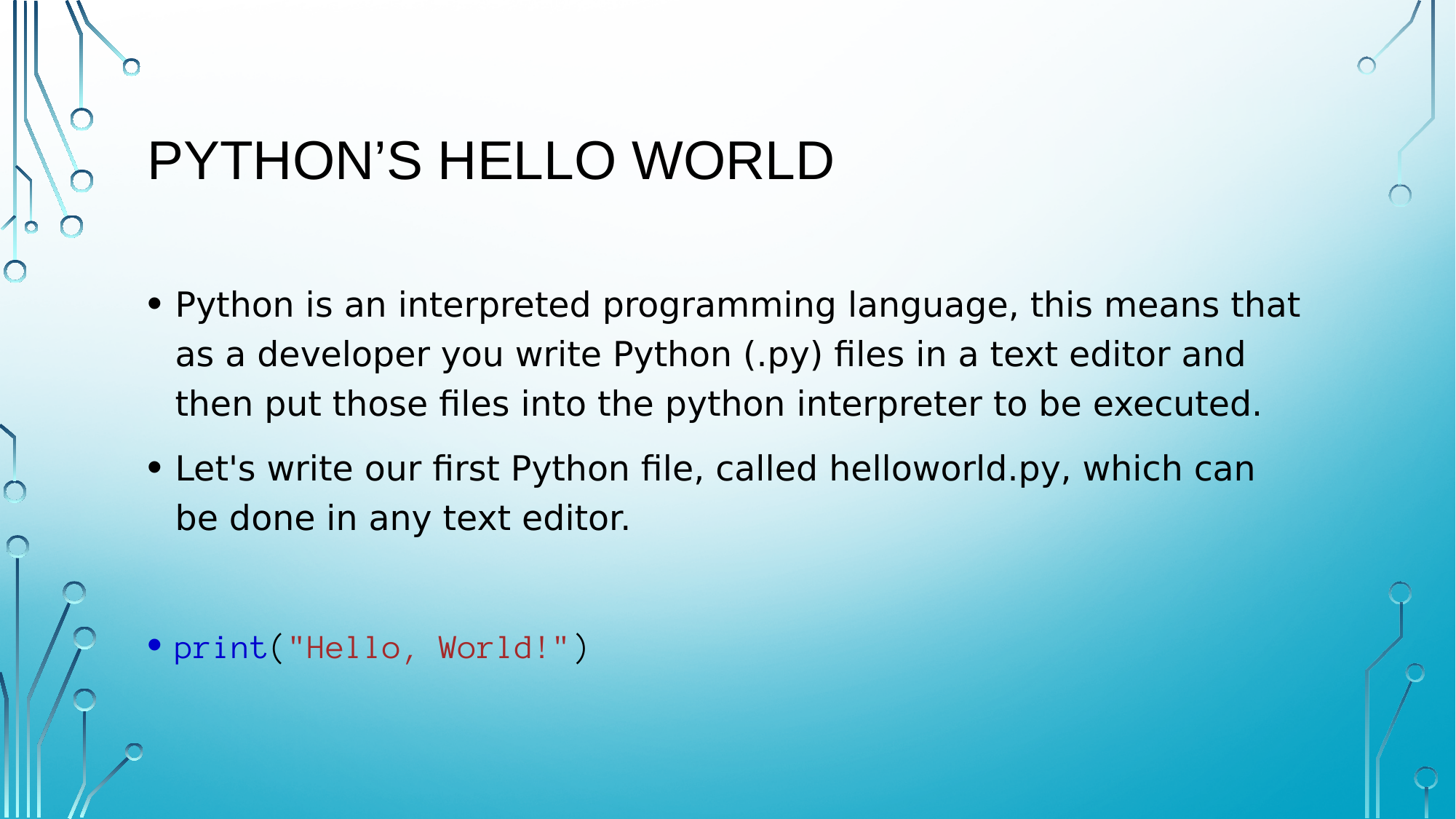

# Python’s Hello World
Python is an interpreted programming language, this means that as a developer you write Python (.py) files in a text editor and then put those files into the python interpreter to be executed.
Let's write our first Python file, called helloworld.py, which can be done in any text editor.

print("Hello, World!")